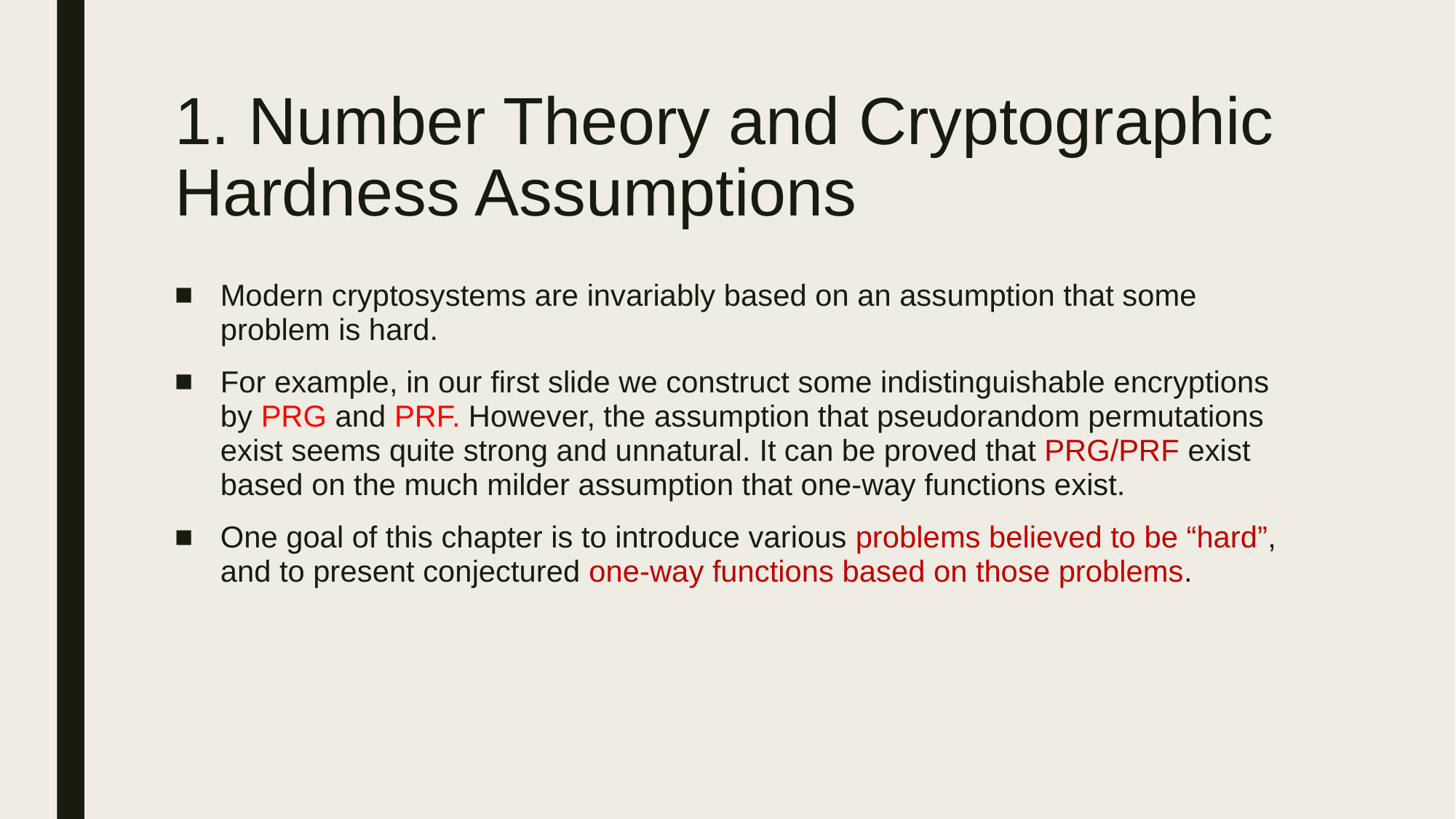

# 1. Number Theory and Cryptographic Hardness Assumptions
Modern cryptosystems are invariably based on an assumption that some problem is hard.
For example, in our first slide we construct some indistinguishable encryptions by PRG and PRF. However, the assumption that pseudorandom permutations exist seems quite strong and unnatural. It can be proved that PRG/PRF exist based on the much milder assumption that one-way functions exist.
One goal of this chapter is to introduce various problems believed to be “hard”, and to present conjectured one-way functions based on those problems.